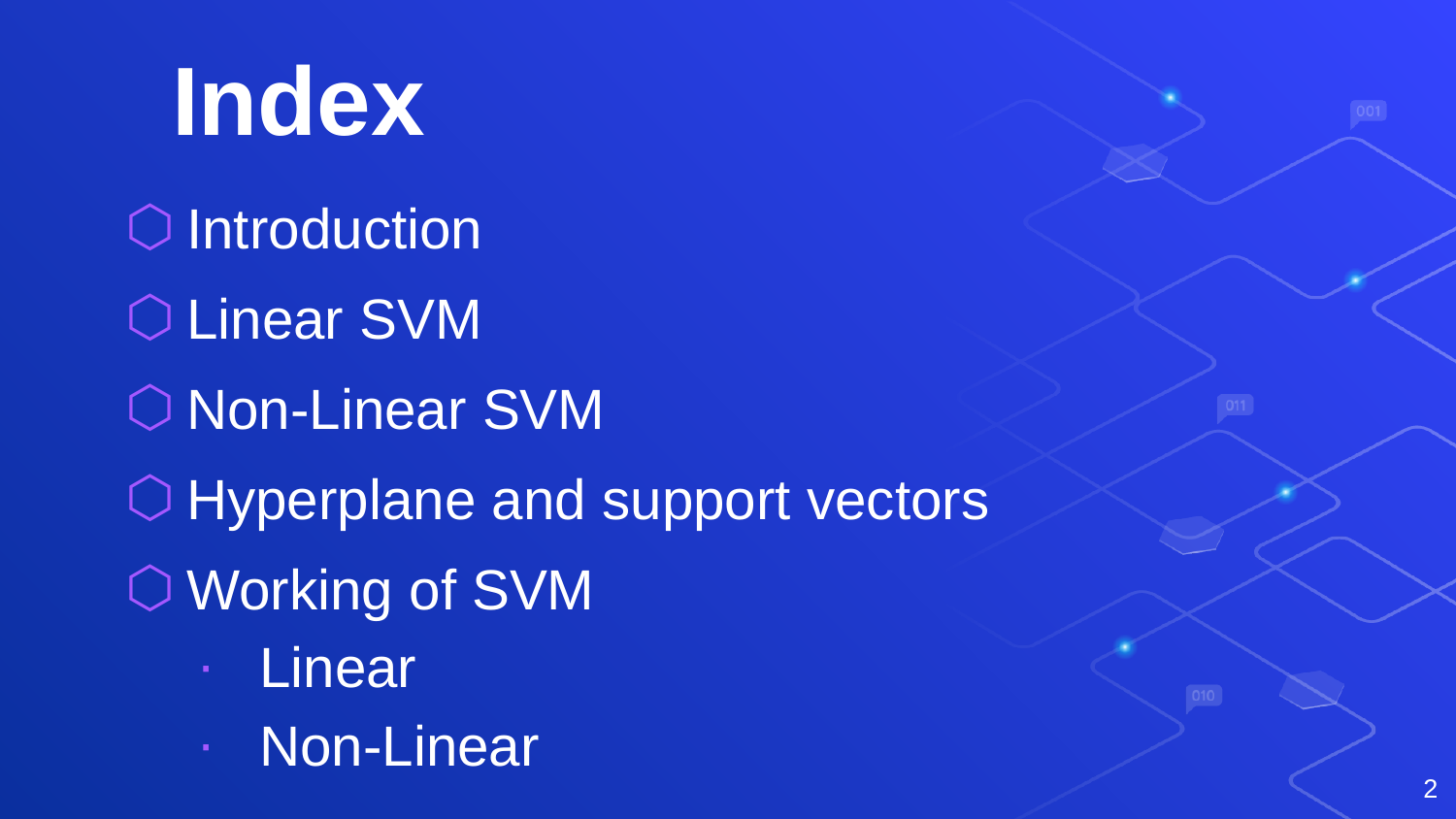

# Index
Introduction
Linear SVM
Non-Linear SVM
Hyperplane and support vectors
Working of SVM
Linear
Non-Linear
2